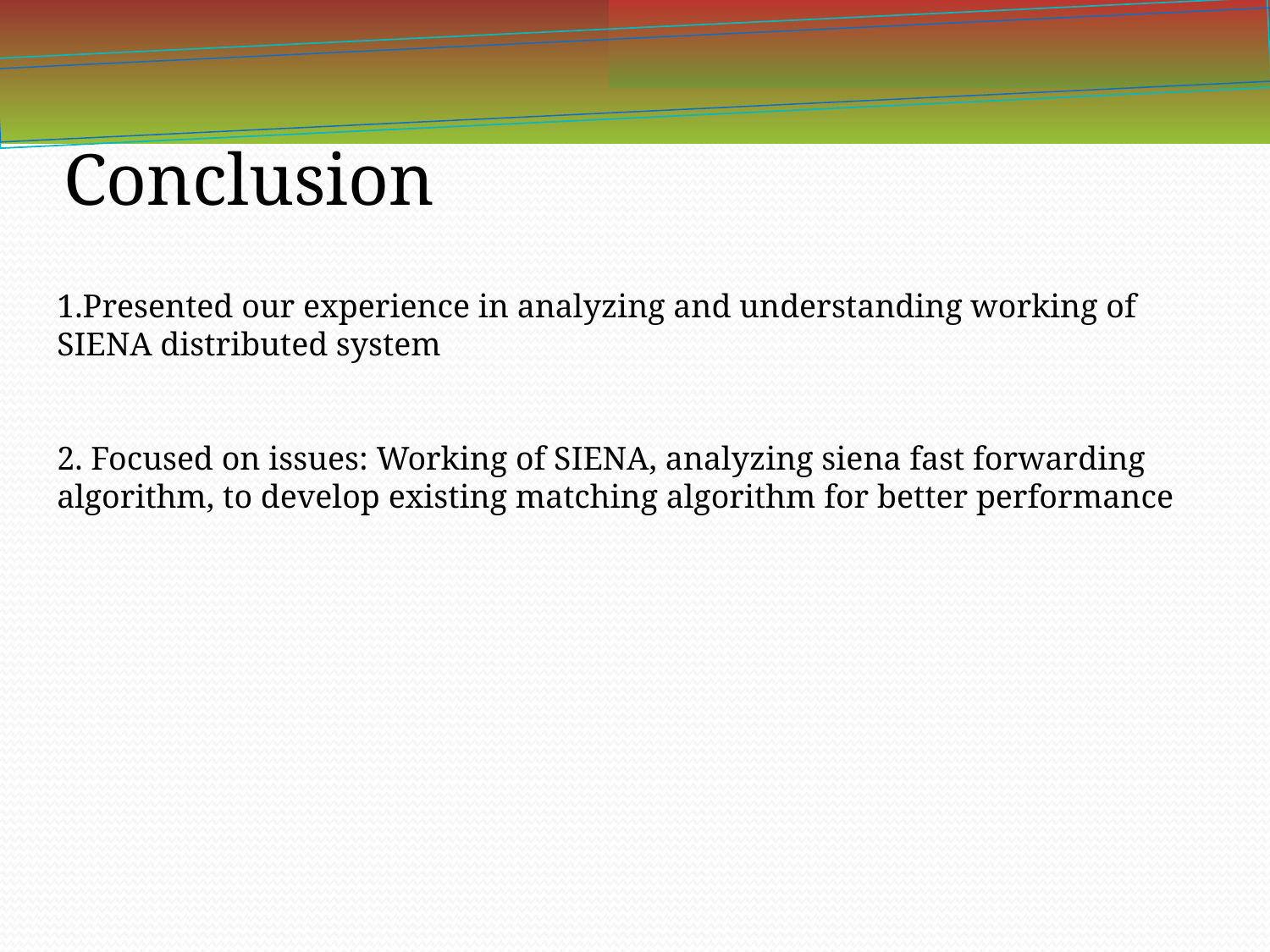

Conclusion
1.Presented our experience in analyzing and understanding working of SIENA distributed system

2. Focused on issues: Working of SIENA, analyzing siena fast forwarding algorithm, to develop existing matching algorithm for better performance